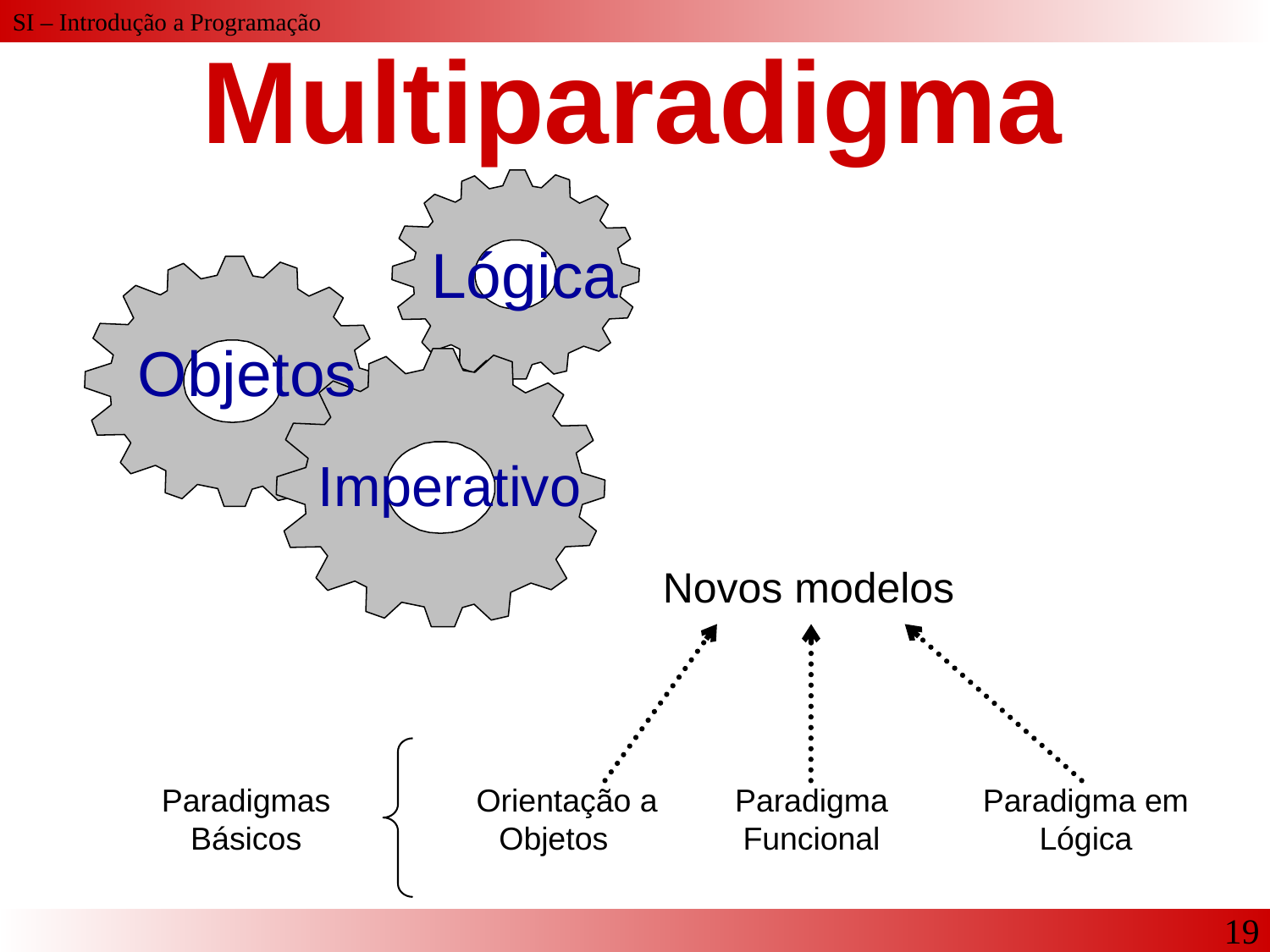

Multiparadigma

Lógica
Objetos
Imperativo
Novos modelos

Paradigmas
Básicos
Orientação a
Objetos
Paradigma
Funcional
Paradigma em
Lógica
19